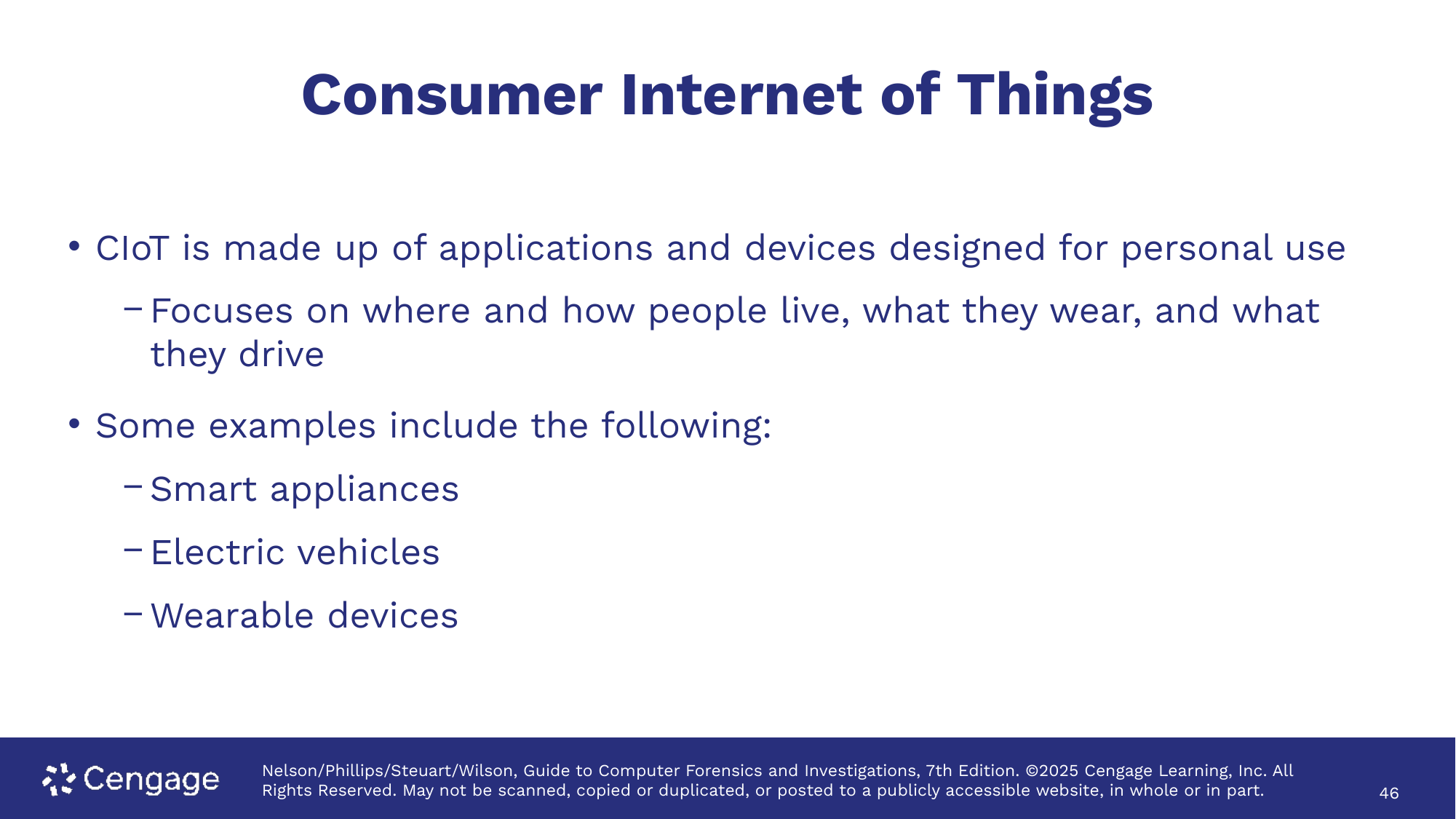

# Consumer Internet of Things
CIoT is made up of applications and devices designed for personal use
Focuses on where and how people live, what they wear, and what they drive
Some examples include the following:
Smart appliances
Electric vehicles
Wearable devices